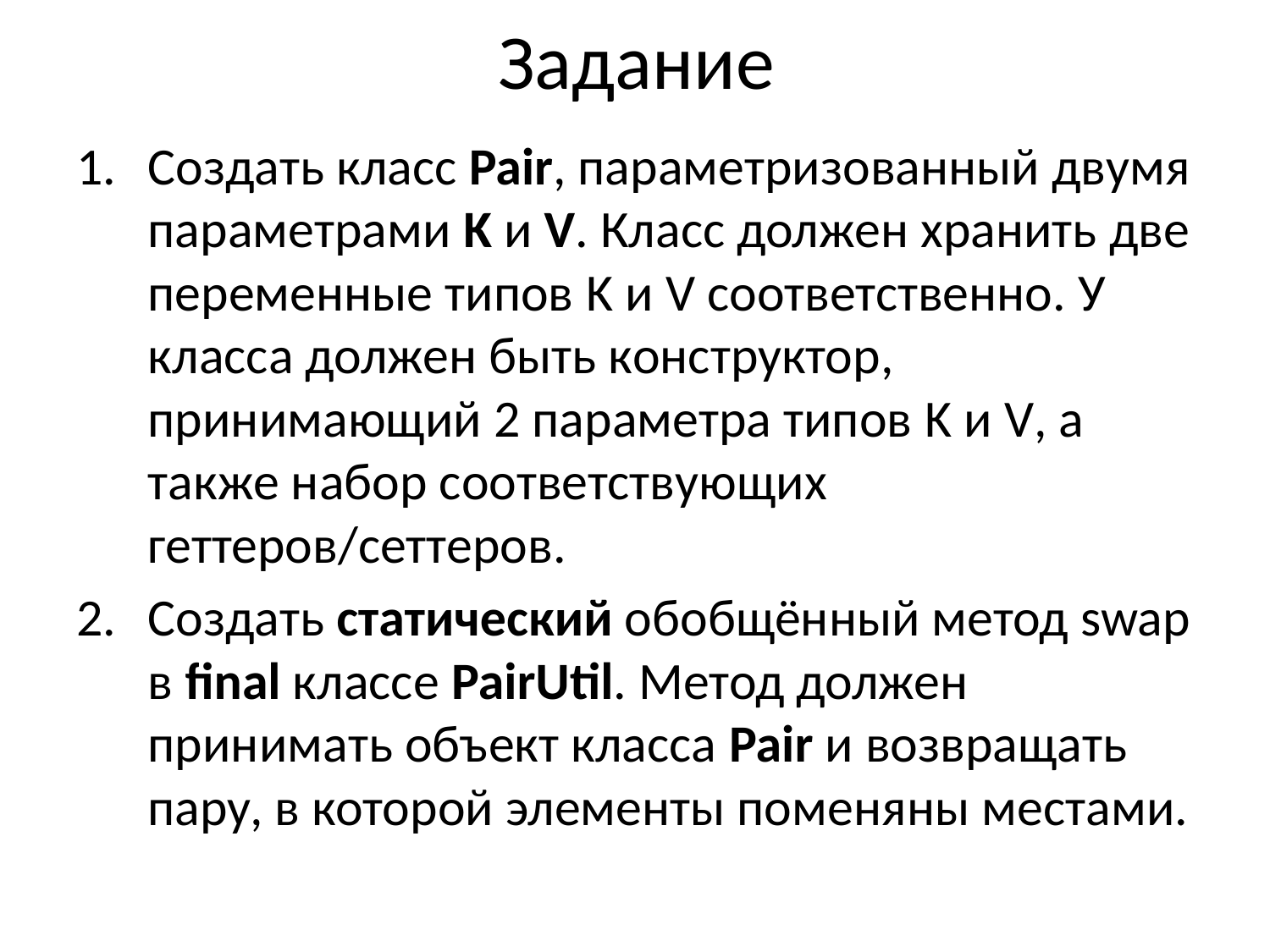

# Задание
Создать класс Pair, параметризованный двумя параметрами K и V. Класс должен хранить две переменные типов K и V соответственно. У класса должен быть конструктор, принимающий 2 параметра типов K и V, а также набор соответствующих геттеров/сеттеров.
Создать статический обобщённый метод swap в final классе PairUtil. Метод должен принимать объект класса Pair и возвращать пару, в которой элементы поменяны местами.